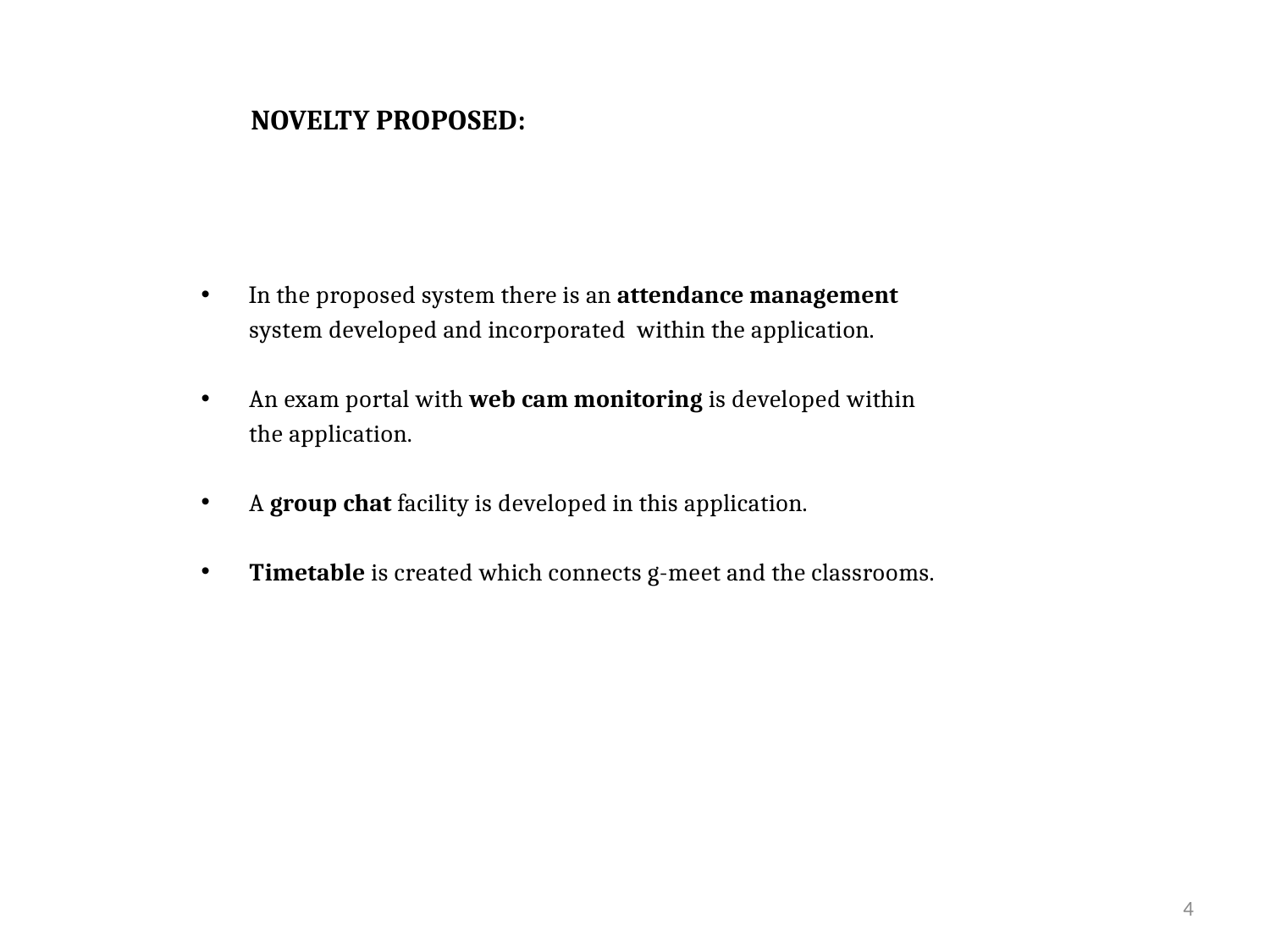

# NOVELTY PROPOSED:

In the proposed system there is an attendance management
	system developed and incorporated  within the application.

An exam portal with web cam monitoring is developed within
 	the application.

A group chat facility is developed in this application.

Timetable is created which connects g-meet and the classrooms.

4